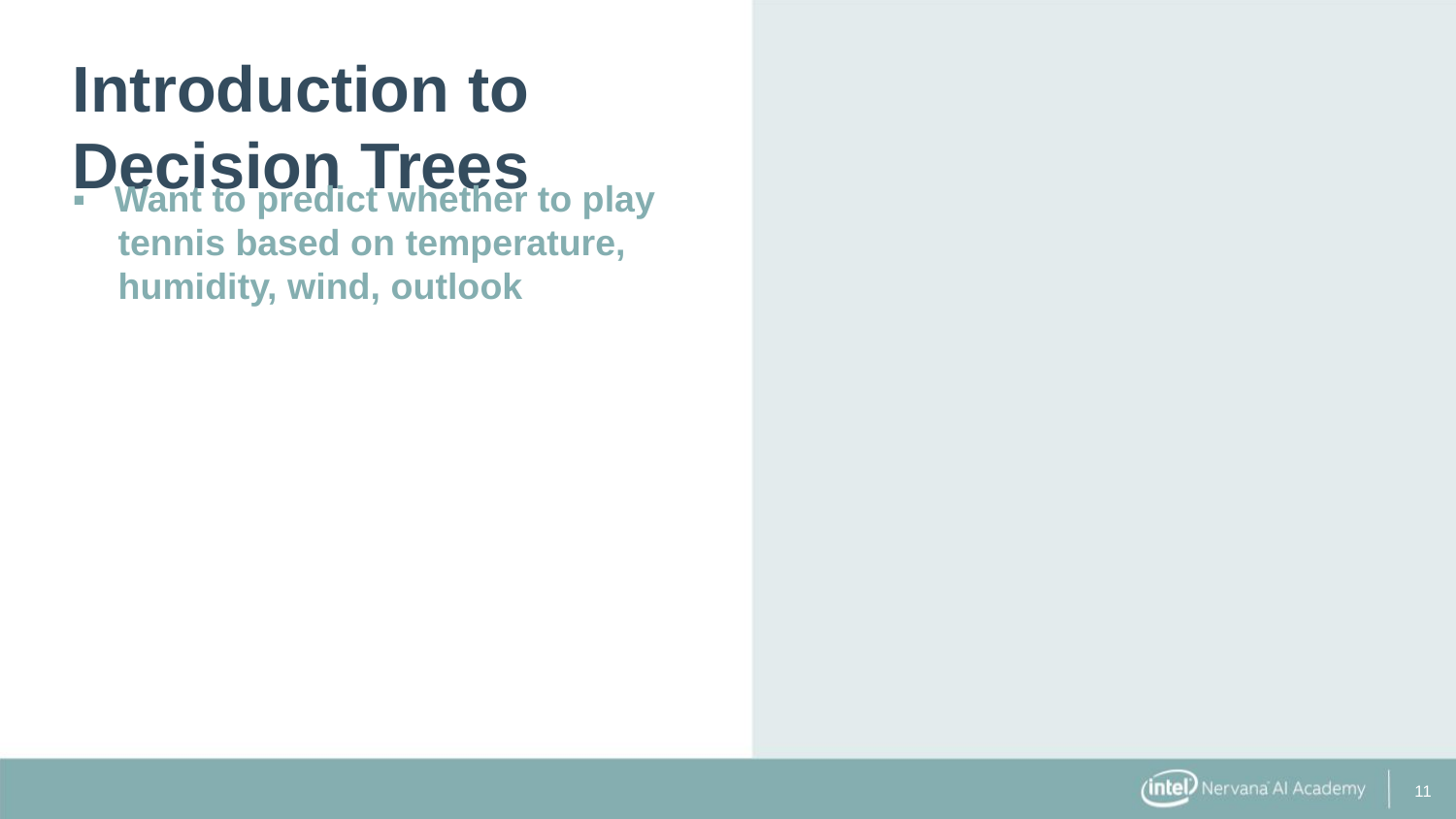

Introduction to Decision Trees
▪ Want to predict whether to play
tennis based on temperature,
humidity, wind, outlook
11